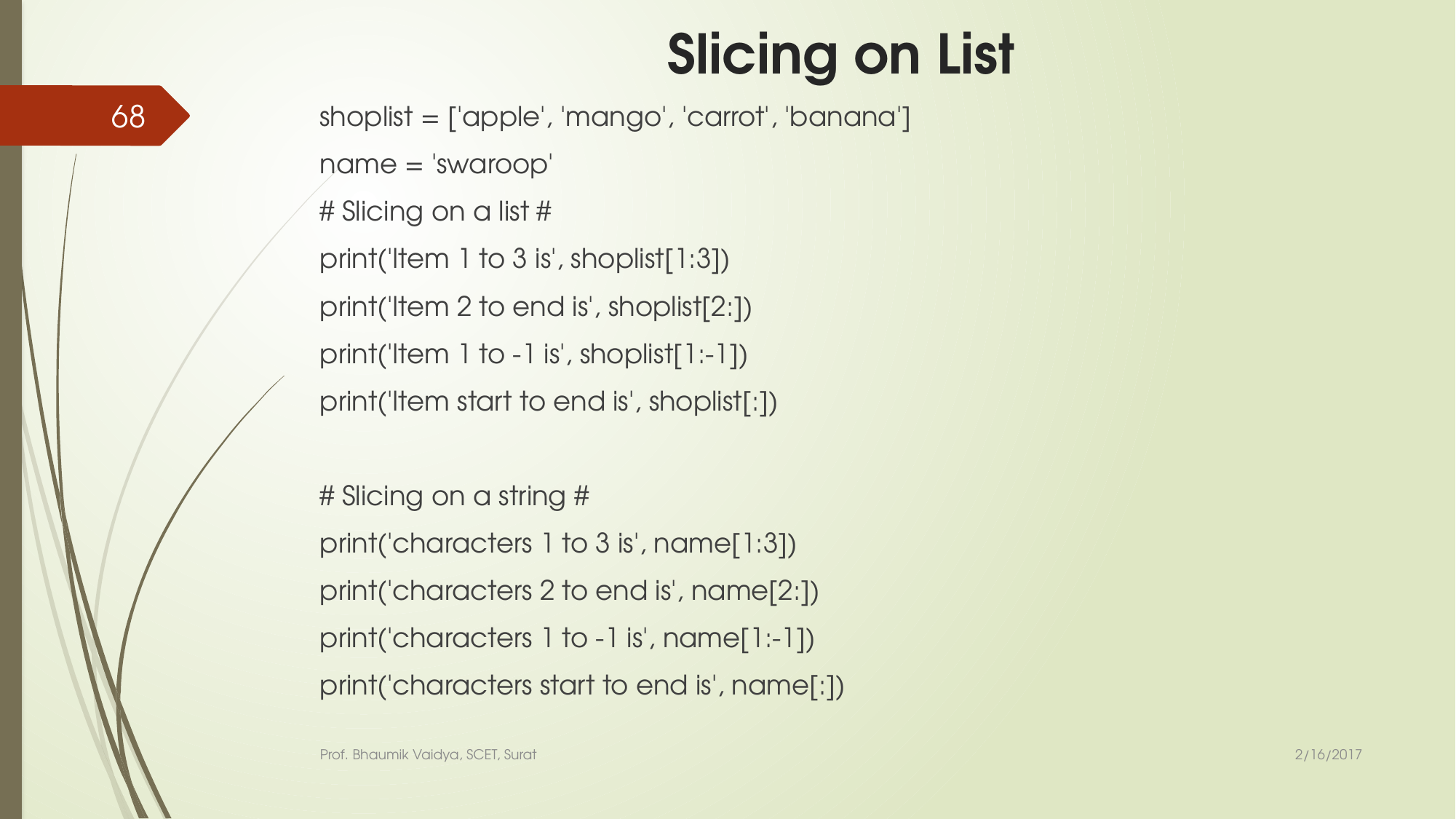

# Slicing on List
68
shoplist = ['apple', 'mango', 'carrot', 'banana']
name = 'swaroop'
# Slicing on a list #
print('Item 1 to 3 is', shoplist[1:3])
print('Item 2 to end is', shoplist[2:])
print('Item 1 to -1 is', shoplist[1:-1])
print('Item start to end is', shoplist[:])

# Slicing on a string #
print('characters 1 to 3 is', name[1:3])
print('characters 2 to end is', name[2:])
print('characters 1 to -1 is', name[1:-1])
print('characters start to end is', name[:])
2/16/2017
Prof. Bhaumik Vaidya, SCET, Surat